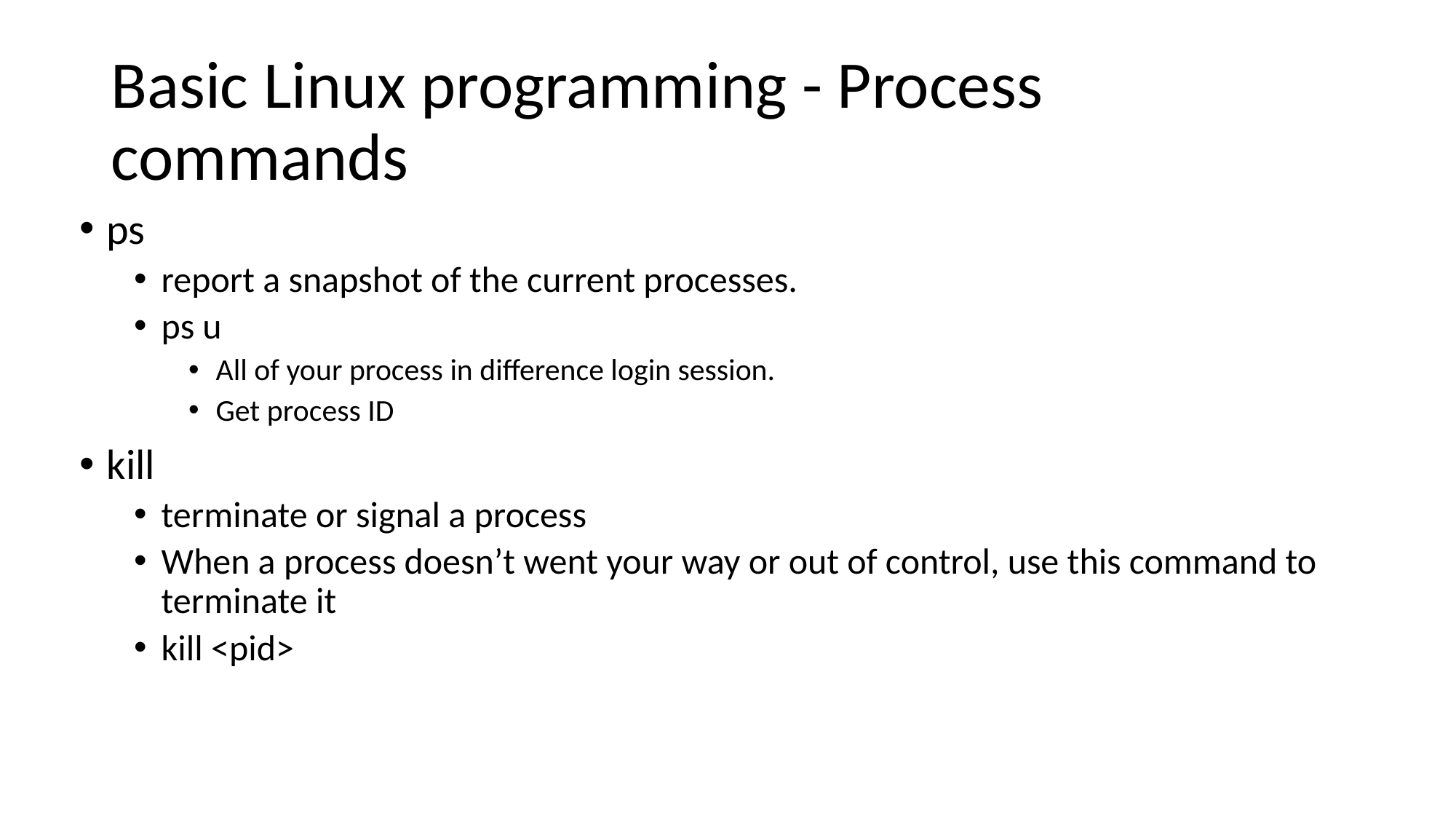

# Basic Linux programming - Process commands
ps
report a snapshot of the current processes.
ps u
All of your process in difference login session.
Get process ID
kill
terminate or signal a process
When a process doesn’t went your way or out of control, use this command to terminate it
kill <pid>